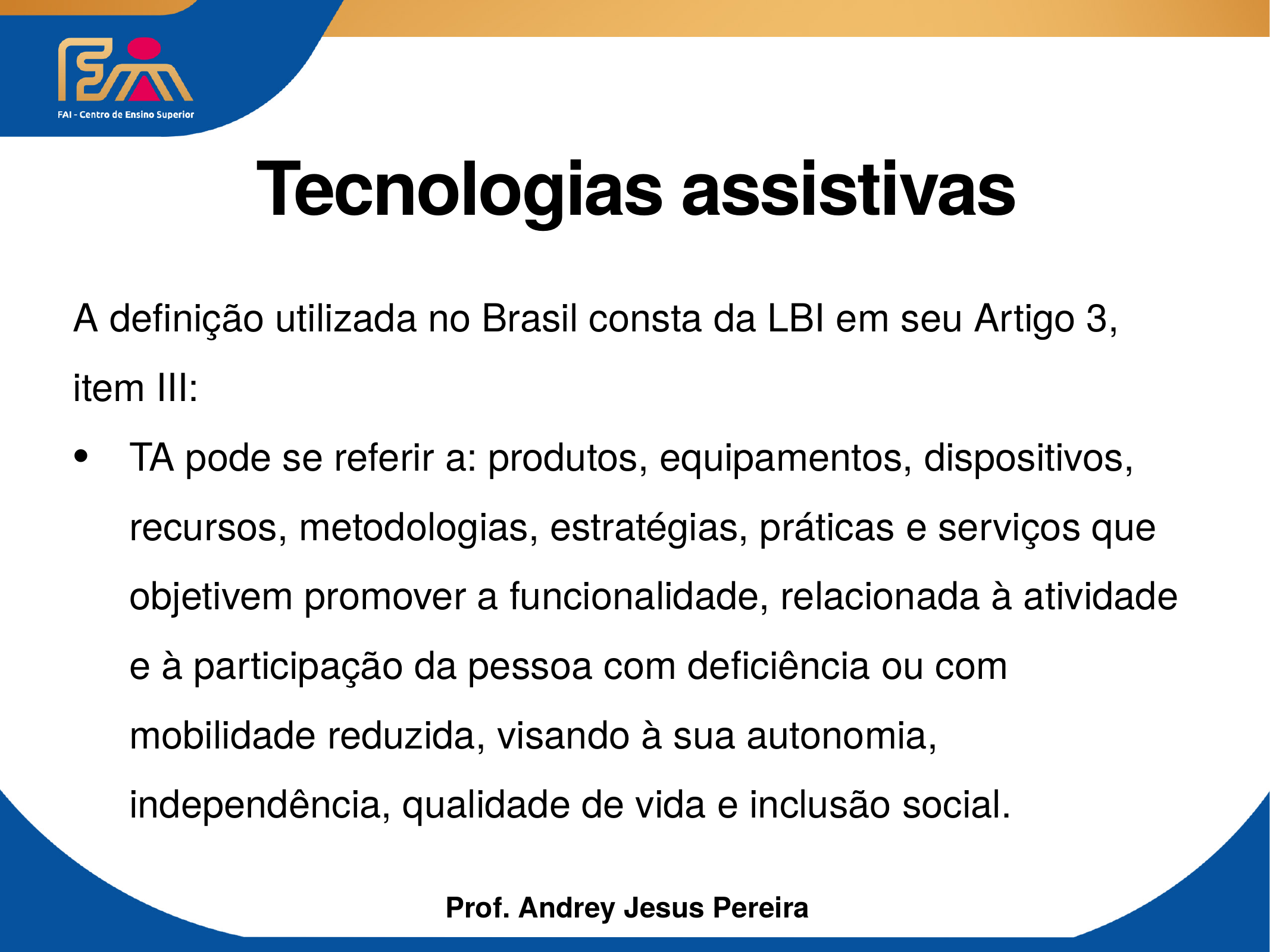

# Tecnologias assistivas
A definição utilizada no Brasil consta da LBI em seu Artigo 3, item III:
TA pode se referir a: produtos, equipamentos, dispositivos, recursos, metodologias, estratégias, práticas e serviços que objetivem promover a funcionalidade, relacionada à atividade e à participação da pessoa com deficiência ou com mobilidade reduzida, visando à sua autonomia, independência, qualidade de vida e inclusão social.
Prof. Andrey Jesus Pereira